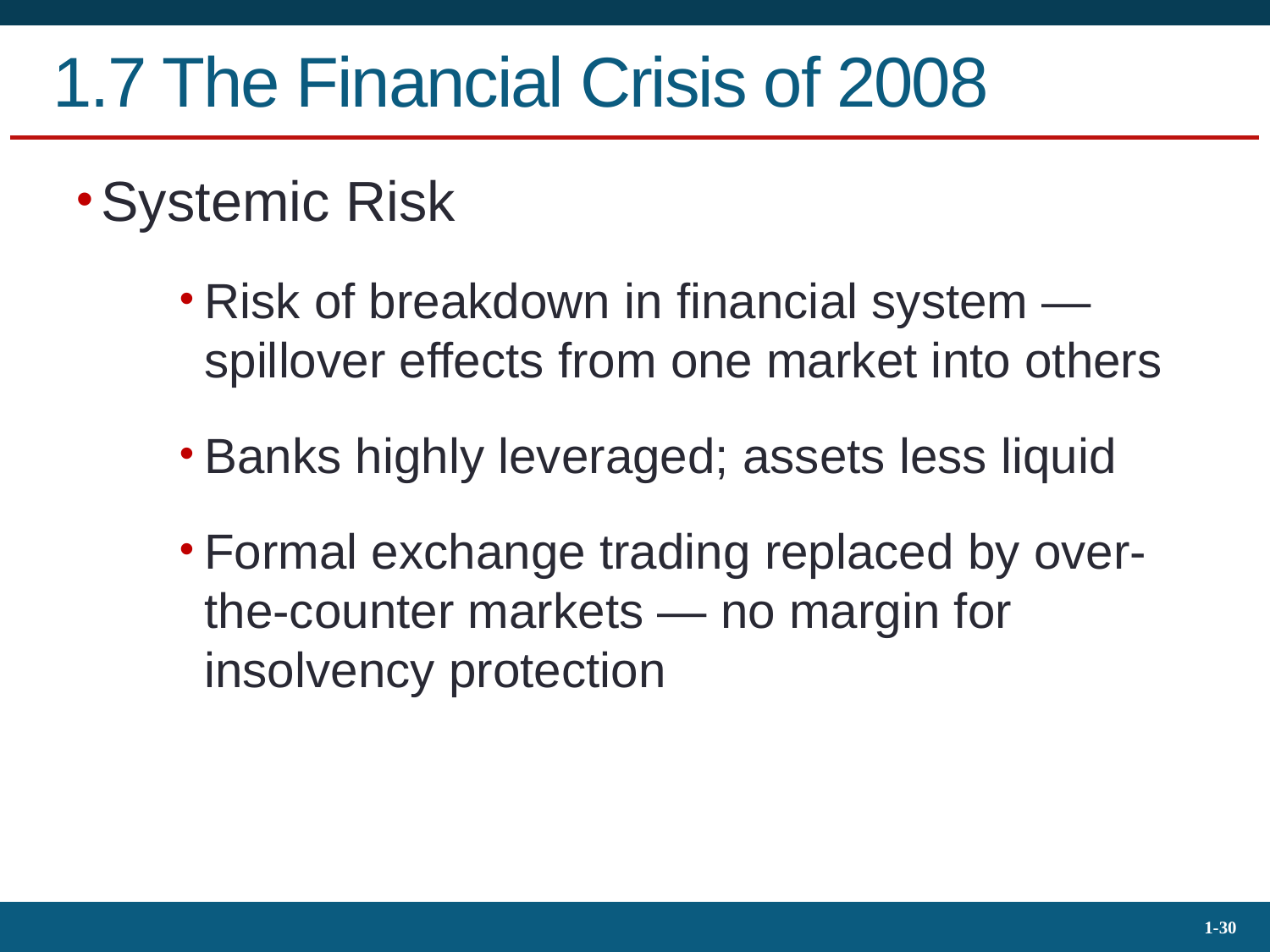

# 1.7 The Financial Crisis of 2008
Systemic Risk
Risk of breakdown in financial system — spillover effects from one market into others
Banks highly leveraged; assets less liquid
Formal exchange trading replaced by over-the-counter markets — no margin for insolvency protection